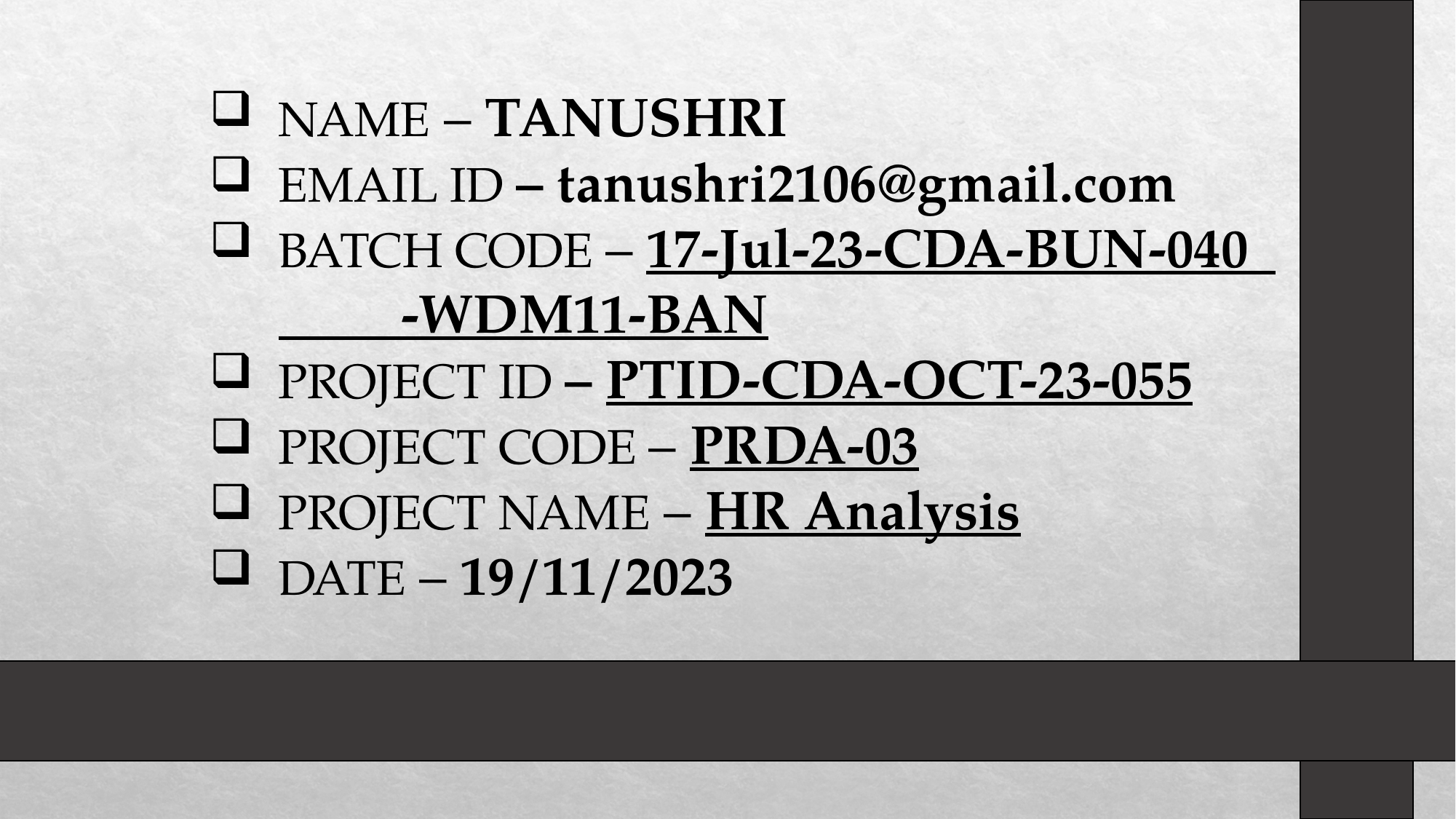

NAME – TANUSHRI
EMAIL ID – tanushri2106@gmail.com
BATCH CODE – 17-Jul-23-CDA-BUN-040            -WDM11-BAN
PROJECT ID – PTID-CDA-OCT-23-055
PROJECT CODE – PRDA-03
PROJECT NAME – HR Analysis
DATE – 19/11/2023